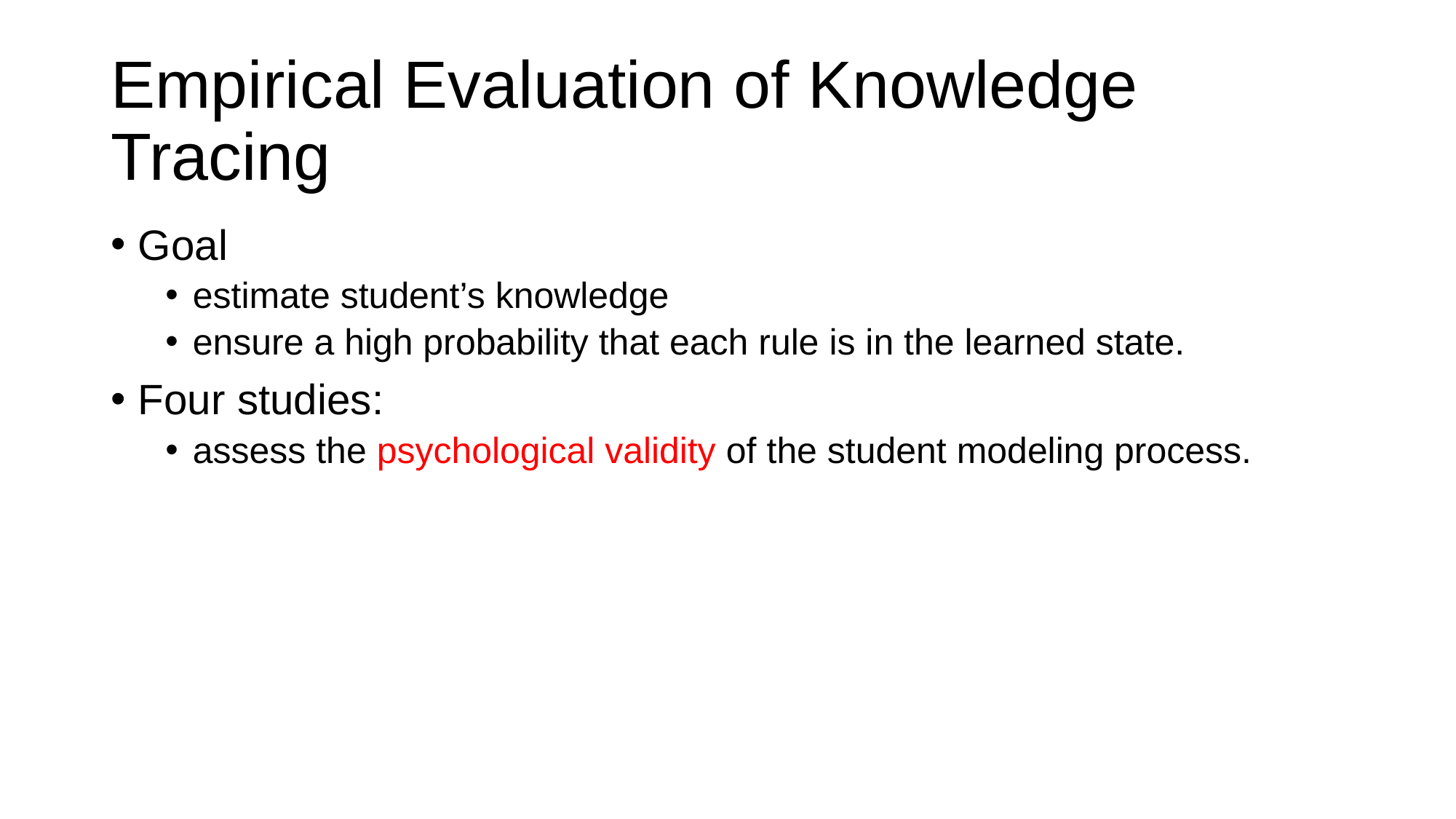

# Empirical Evaluation of Knowledge Tracing
Goal
estimate student’s knowledge
ensure a high probability that each rule is in the learned state.
Four studies:
assess the psychological validity of the student modeling process.